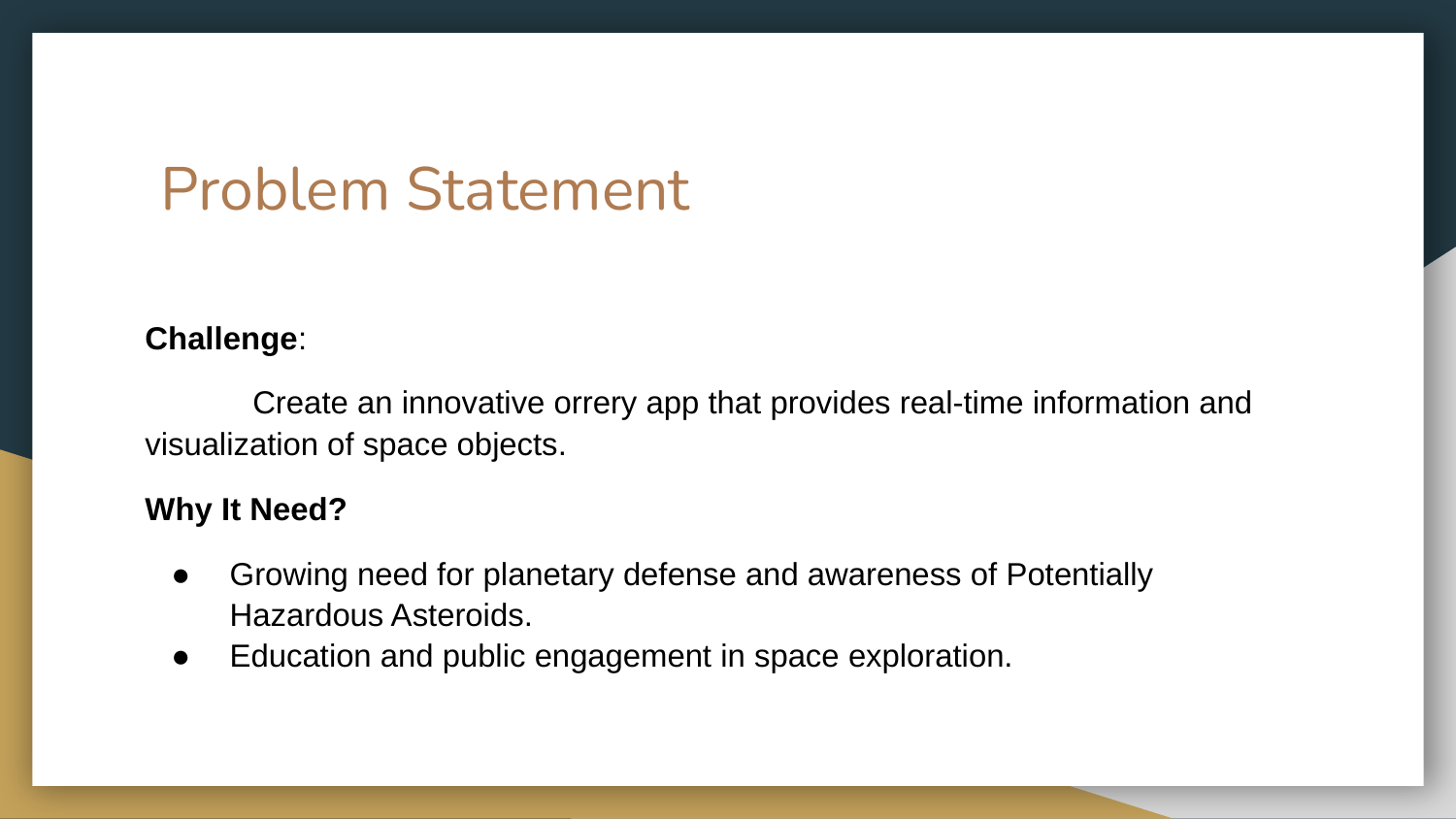

# Problem Statement
Challenge:
            Create an innovative orrery app that provides real-time information and visualization of space objects.
Why It Need?
Growing need for planetary defense and awareness of Potentially Hazardous Asteroids.
Education and public engagement in space exploration.